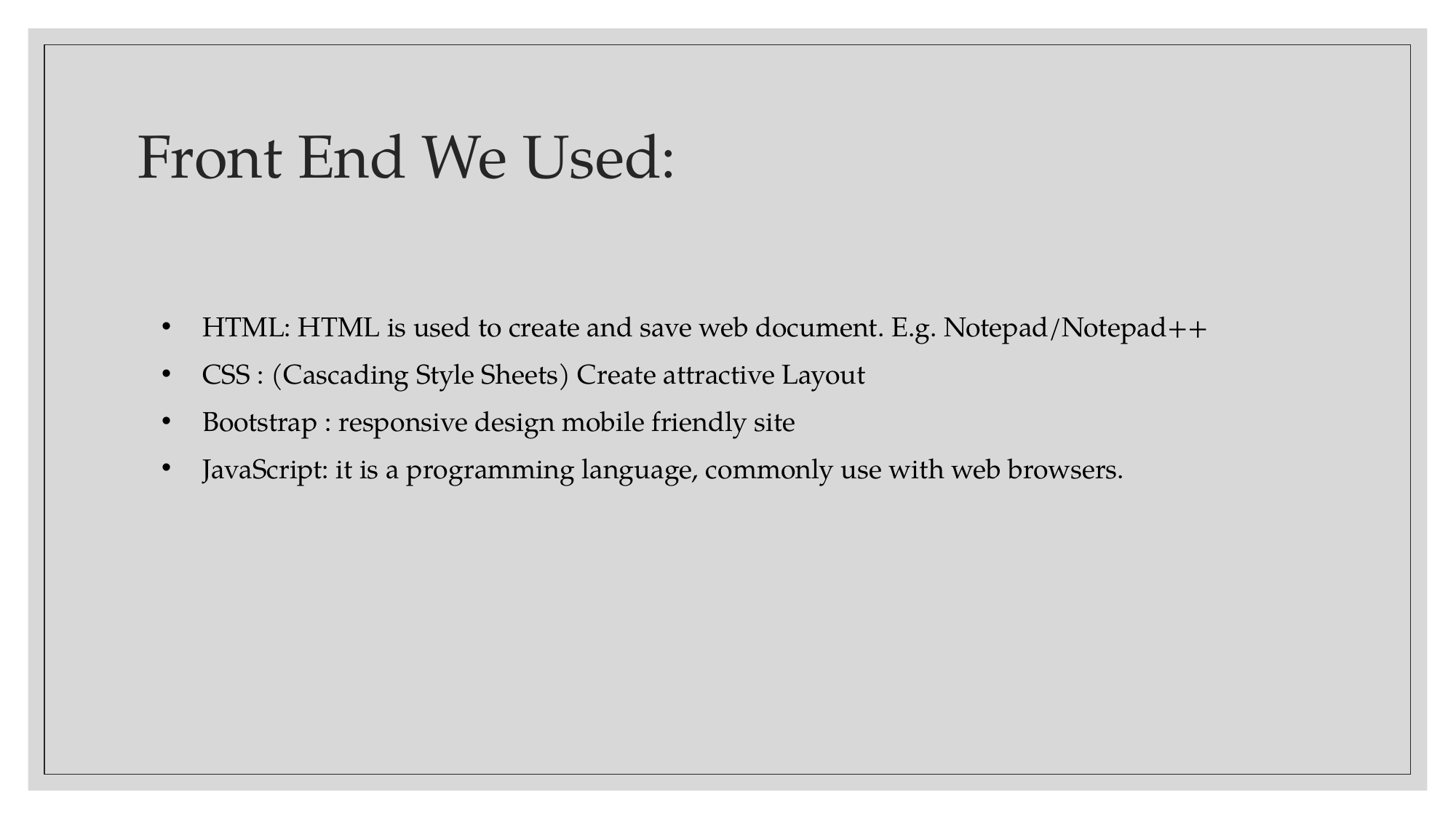

# Front End We Used:
HTML: HTML is used to create and save web document. E.g. Notepad/Notepad++
CSS : (Cascading Style Sheets) Create attractive Layout
Bootstrap : responsive design mobile friendly site
JavaScript: it is a programming language, commonly use with web browsers.